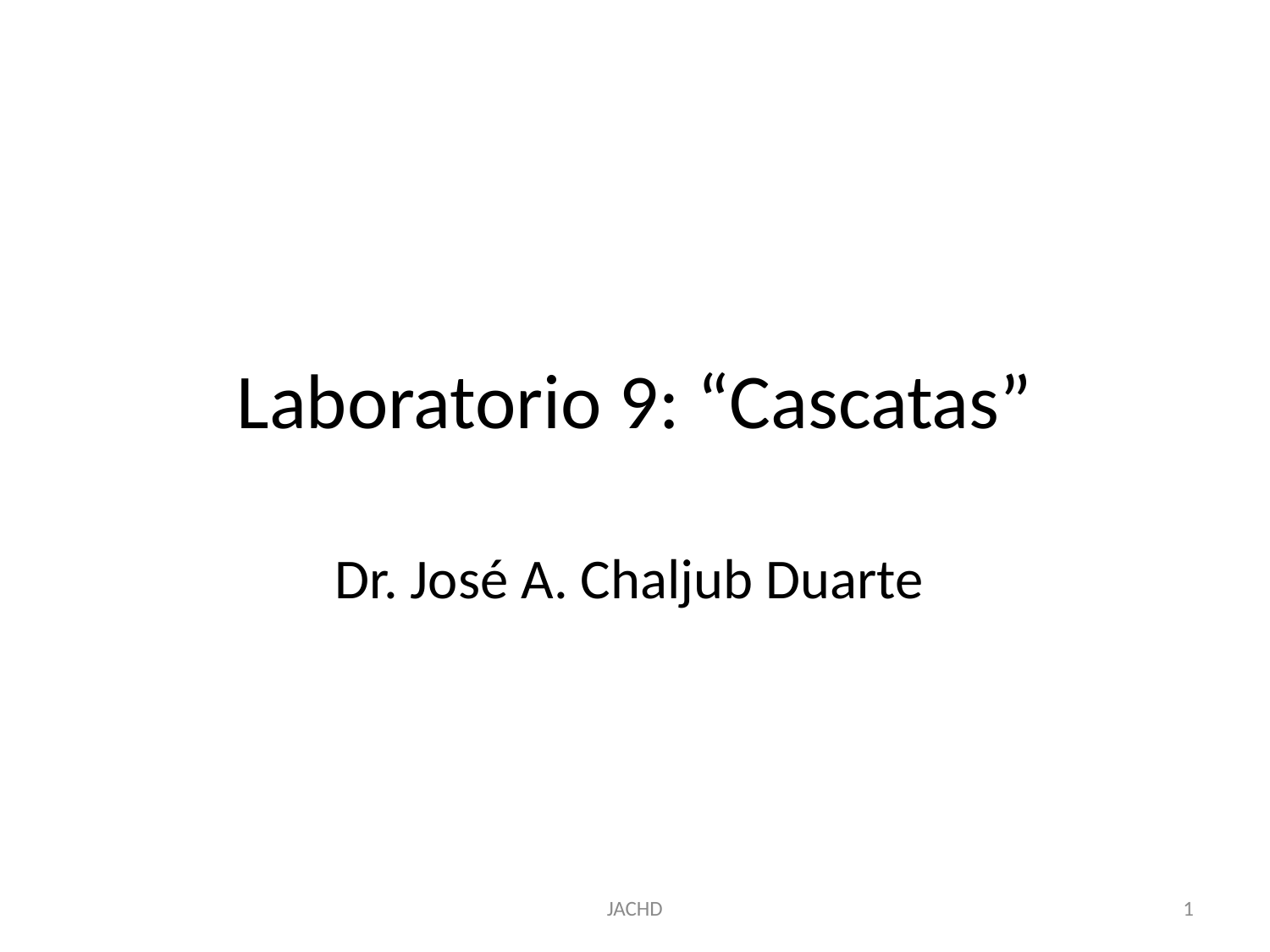

# Laboratorio 9: “Cascatas”
Dr. José A. Chaljub Duarte
JACHD
1